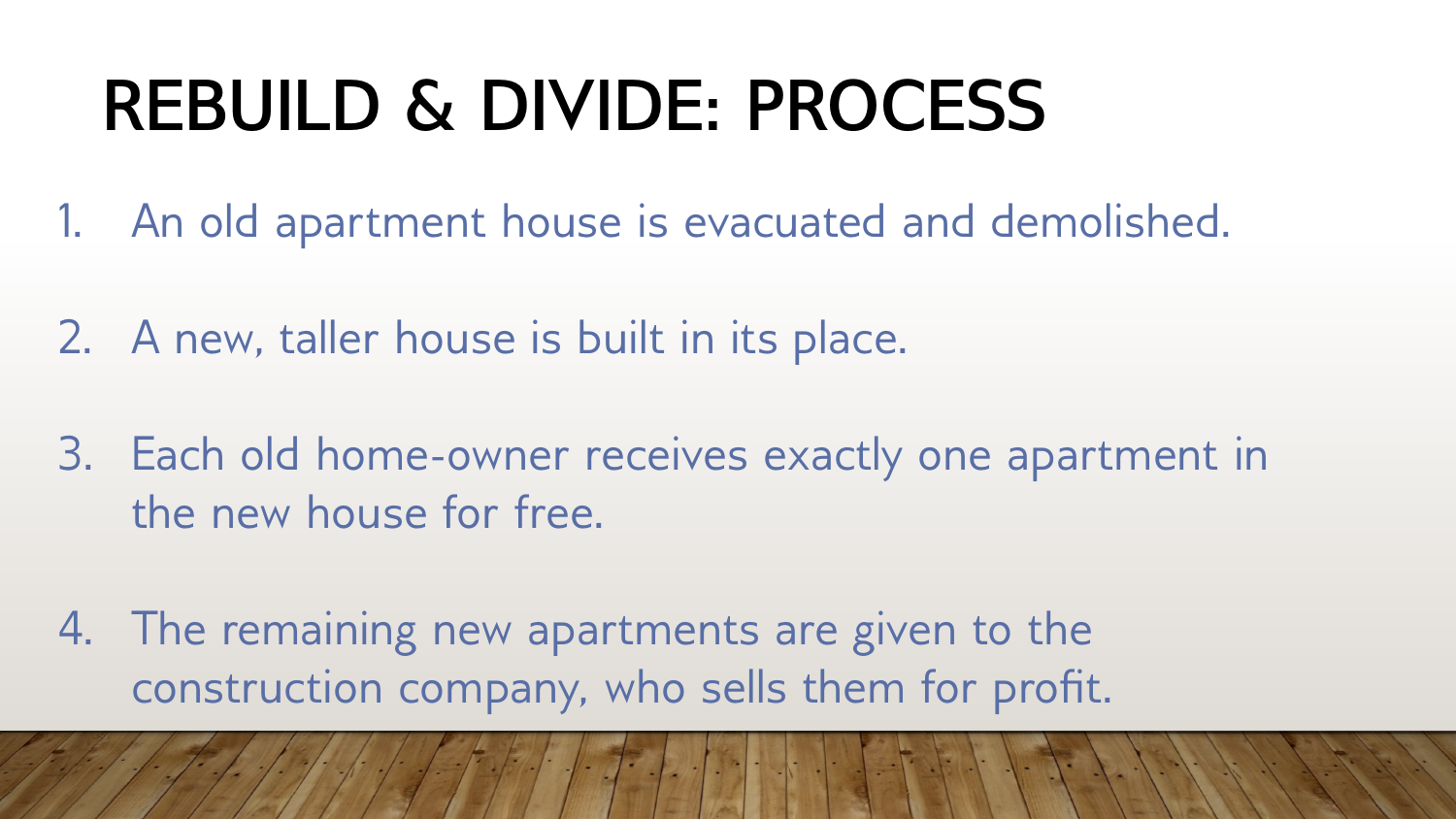

# Rebuild & Divide: Process
An old apartment house is evacuated and demolished.
A new, taller house is built in its place.
Each old home-owner receives exactly one apartment in the new house for free.
The remaining new apartments are given to the construction company, who sells them for profit.